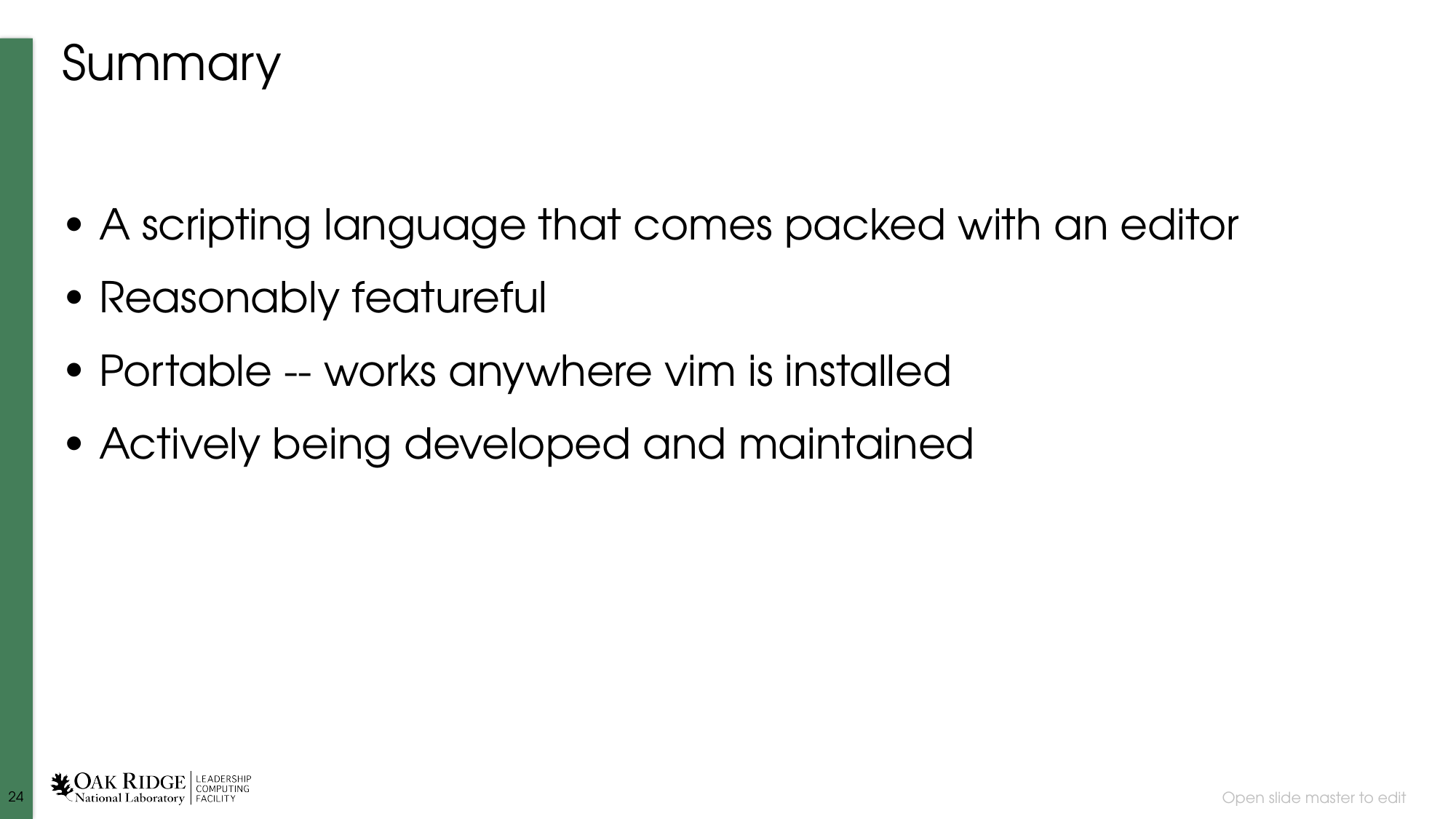

# Summary
A scripting language that comes packed with an editor
Reasonably featureful
Portable -- works anywhere vim is installed
Actively being developed and maintained